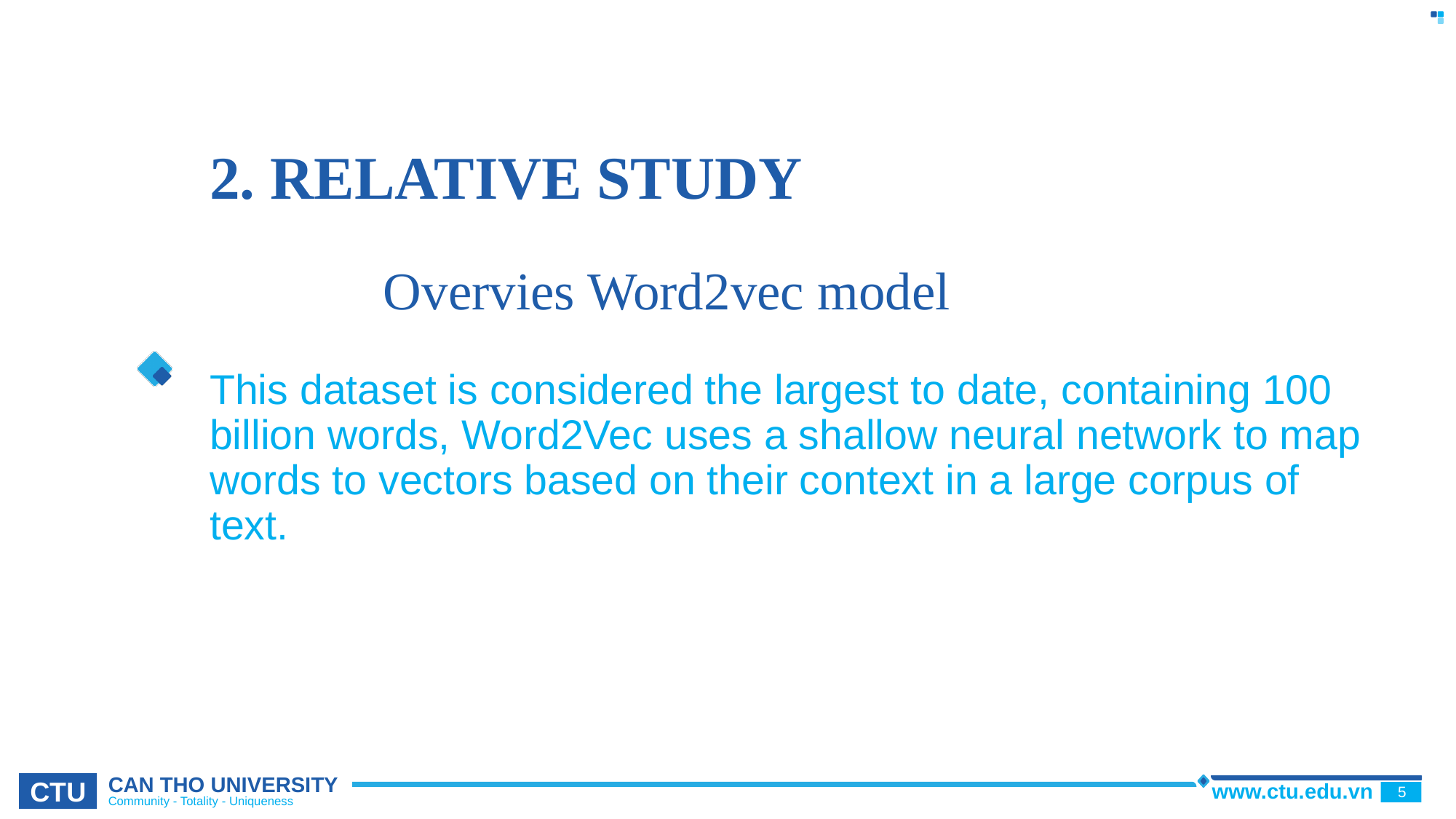

# 2. RELATIVE STUDY
 Overvies Word2vec model
This dataset is considered the largest to date, containing 100 billion words, Word2Vec uses a shallow neural network to map words to vectors based on their context in a large corpus of text.